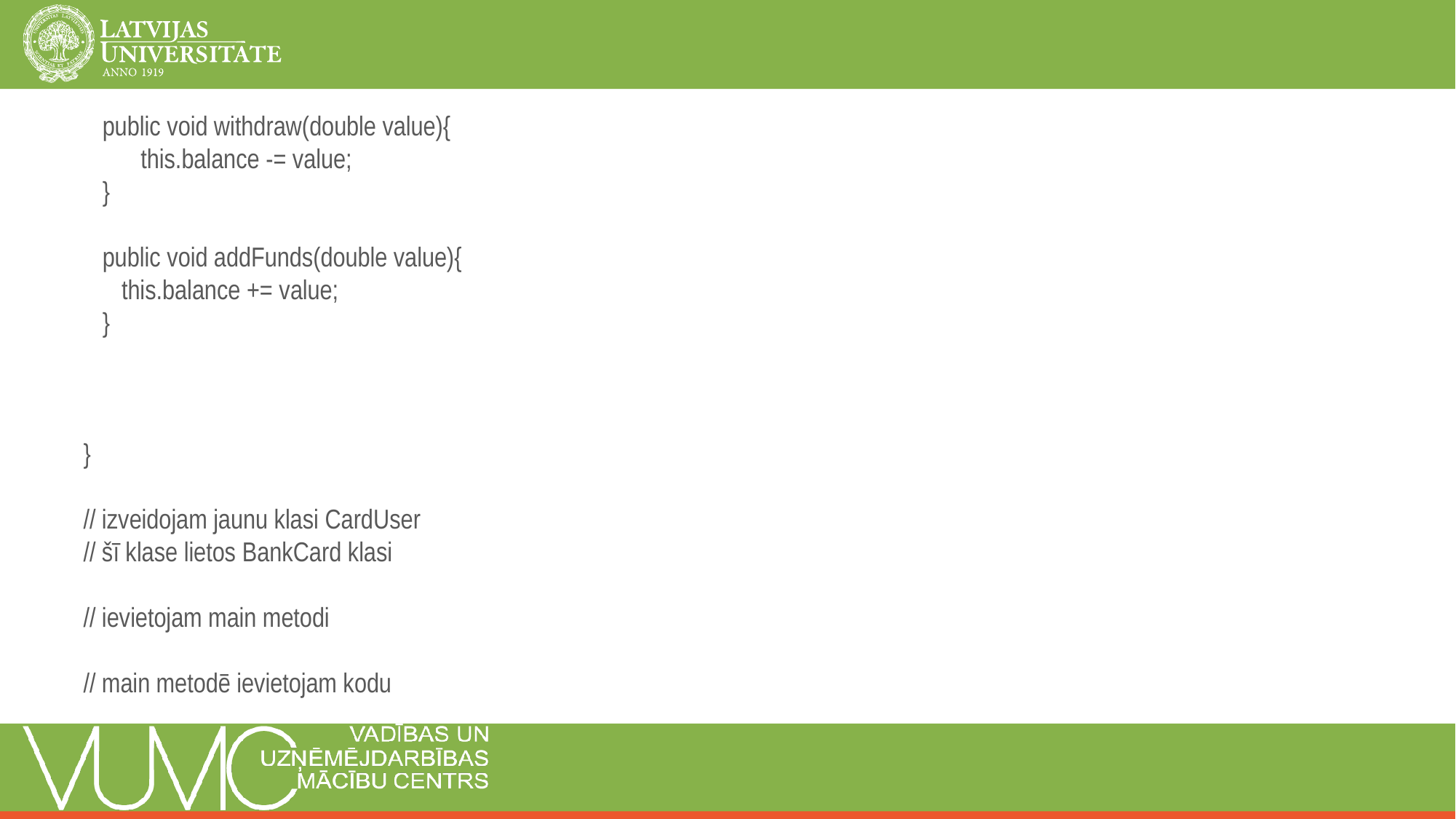

public void withdraw(double value){
this.balance -= value;
}

public void addFunds(double value){
this.balance += value;
}

}

// izveidojam jaunu klasi CardUser
// šī klase lietos BankCard klasi

// ievietojam main metodi

// main metodē ievietojam kodu